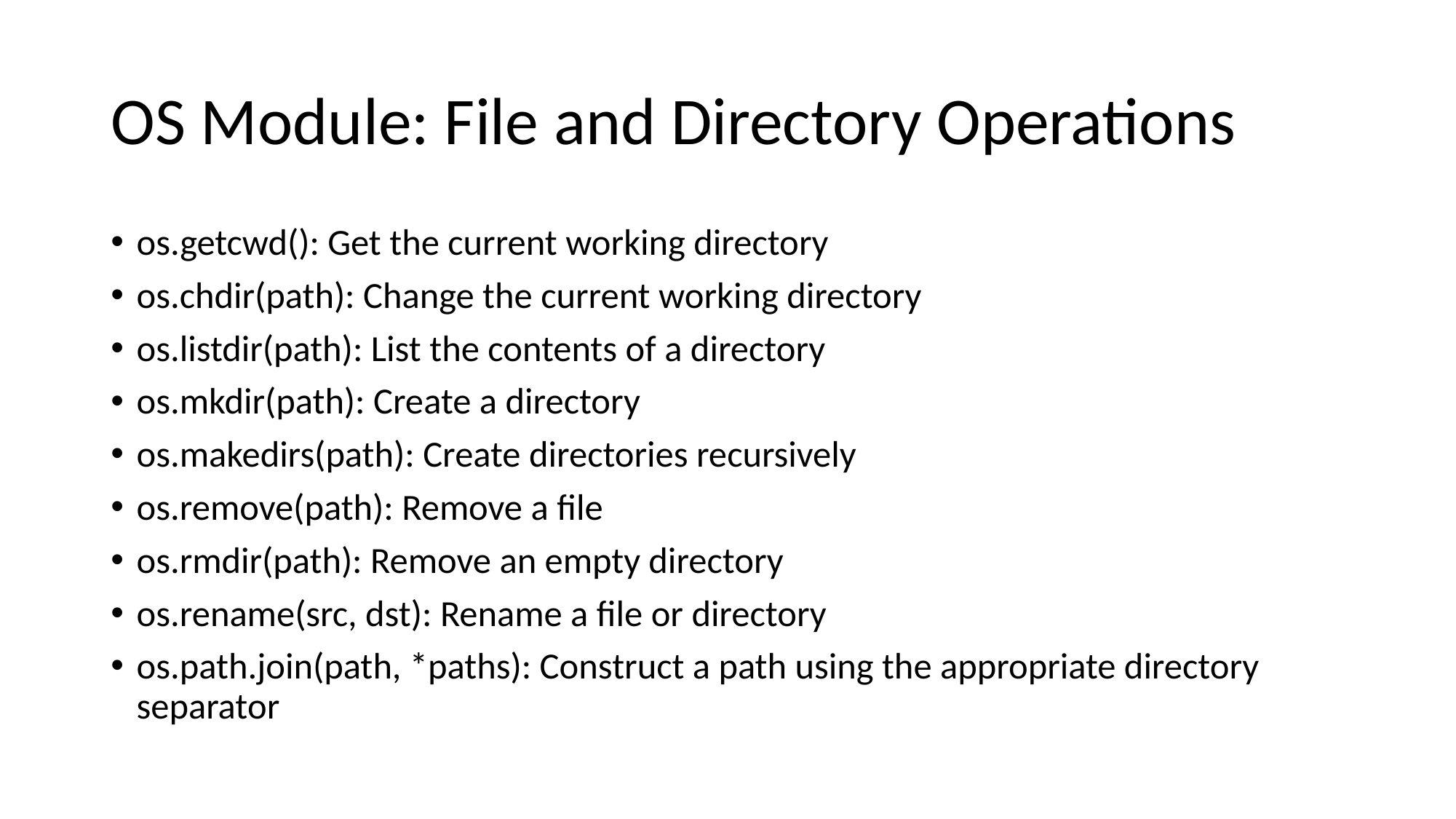

# OS Module: File and Directory Operations
os.getcwd(): Get the current working directory
os.chdir(path): Change the current working directory
os.listdir(path): List the contents of a directory
os.mkdir(path): Create a directory
os.makedirs(path): Create directories recursively
os.remove(path): Remove a file
os.rmdir(path): Remove an empty directory
os.rename(src, dst): Rename a file or directory
os.path.join(path, *paths): Construct a path using the appropriate directory separator